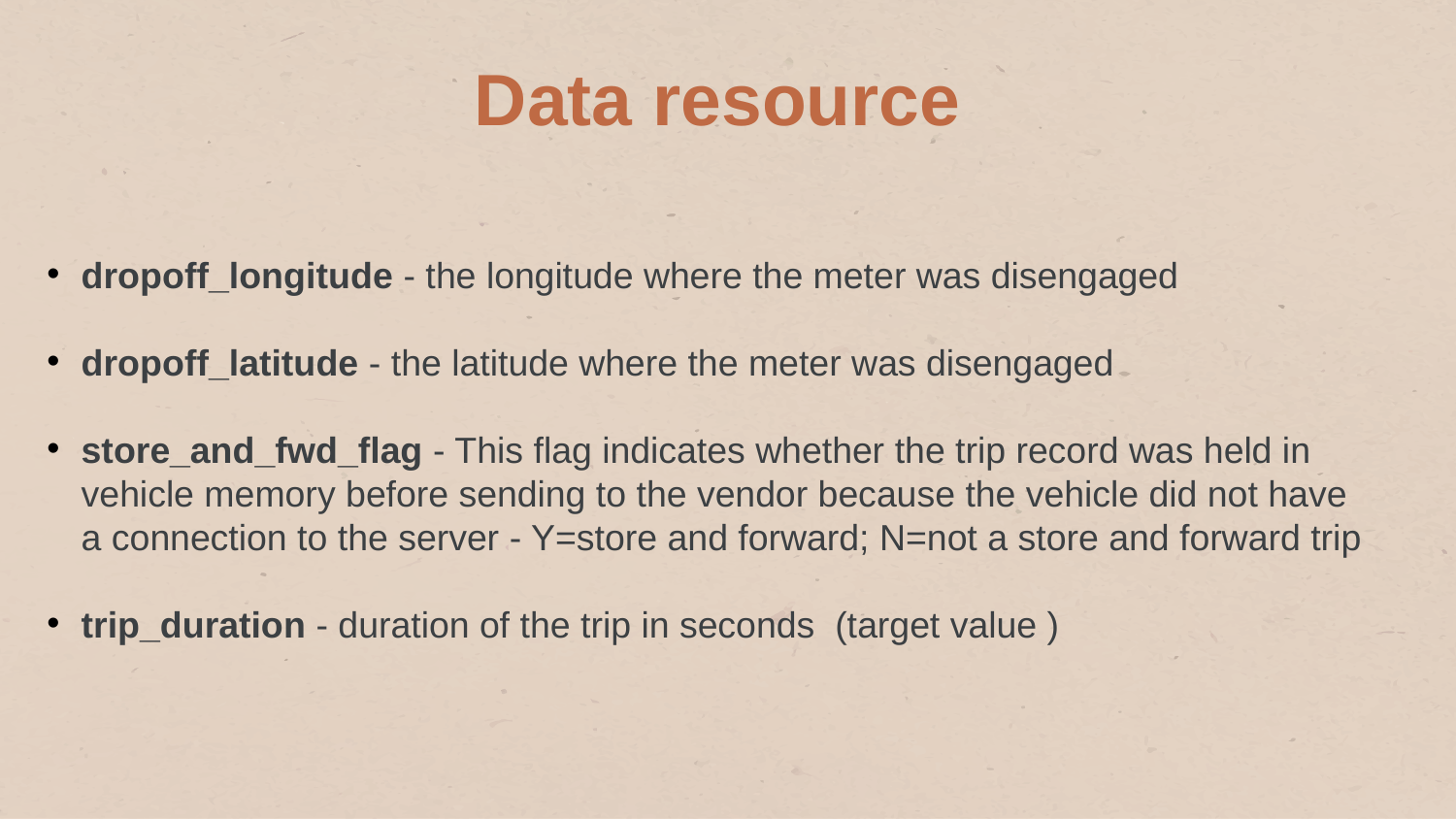

# Data resource

dropoff_longitude - the longitude where the meter was disengaged

dropoff_latitude - the latitude where the meter was disengaged

store_and_fwd_flag - This flag indicates whether the trip record was held in vehicle memory before sending to the vendor because the vehicle did not have a connection to the server - Y=store and forward; N=not a store and forward trip

trip_duration - duration of the trip in seconds  (target value )